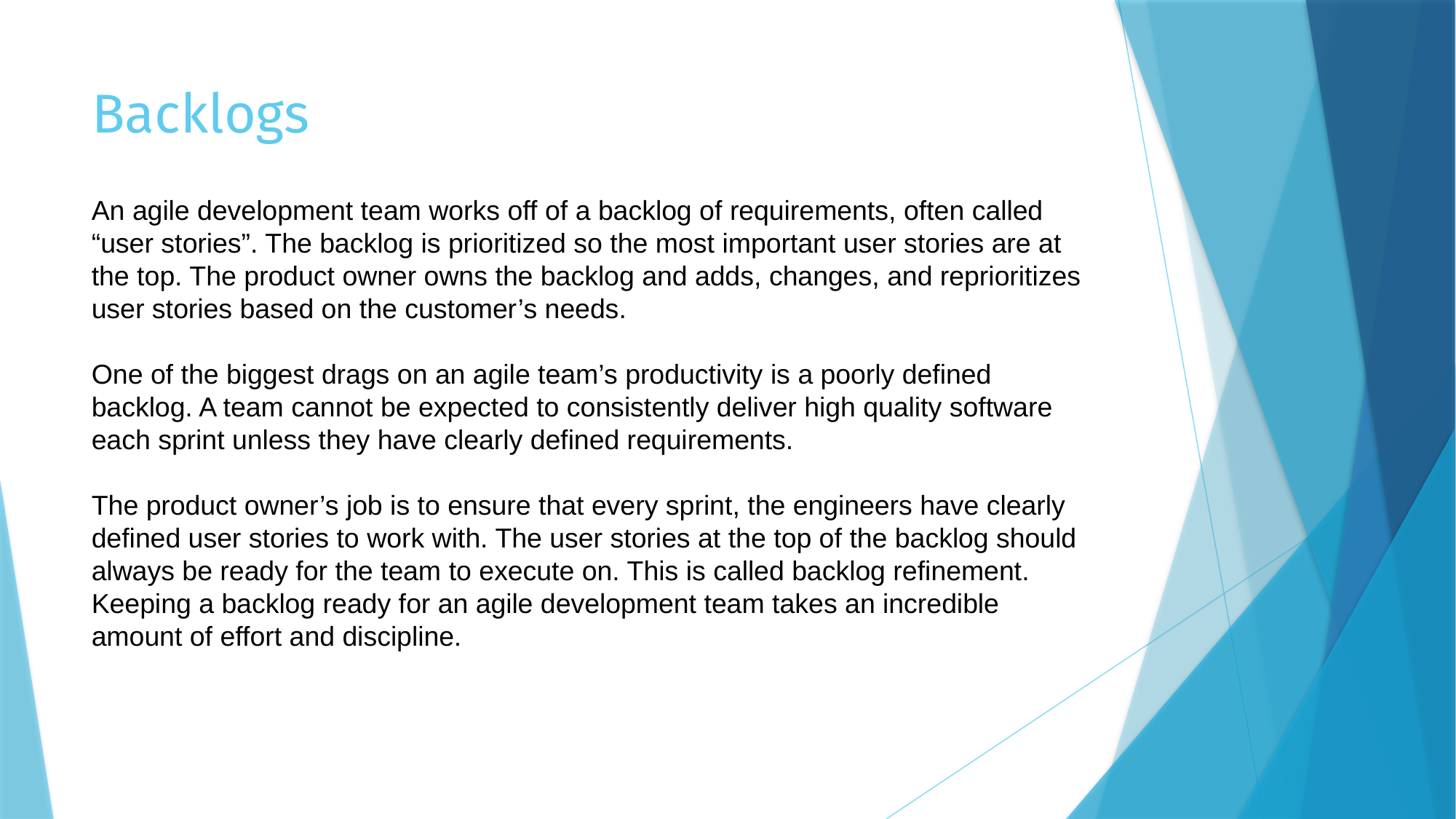

# Backlogs
An agile development team works off of a backlog of requirements, often called “user stories”. The backlog is prioritized so the most important user stories are at the top. The product owner owns the backlog and adds, changes, and reprioritizes user stories based on the customer’s needs.

One of the biggest drags on an agile team’s productivity is a poorly defined backlog. A team cannot be expected to consistently deliver high quality software each sprint unless they have clearly defined requirements.

The product owner’s job is to ensure that every sprint, the engineers have clearly defined user stories to work with. The user stories at the top of the backlog should always be ready for the team to execute on. This is called backlog refinement. Keeping a backlog ready for an agile development team takes an incredible amount of effort and discipline.